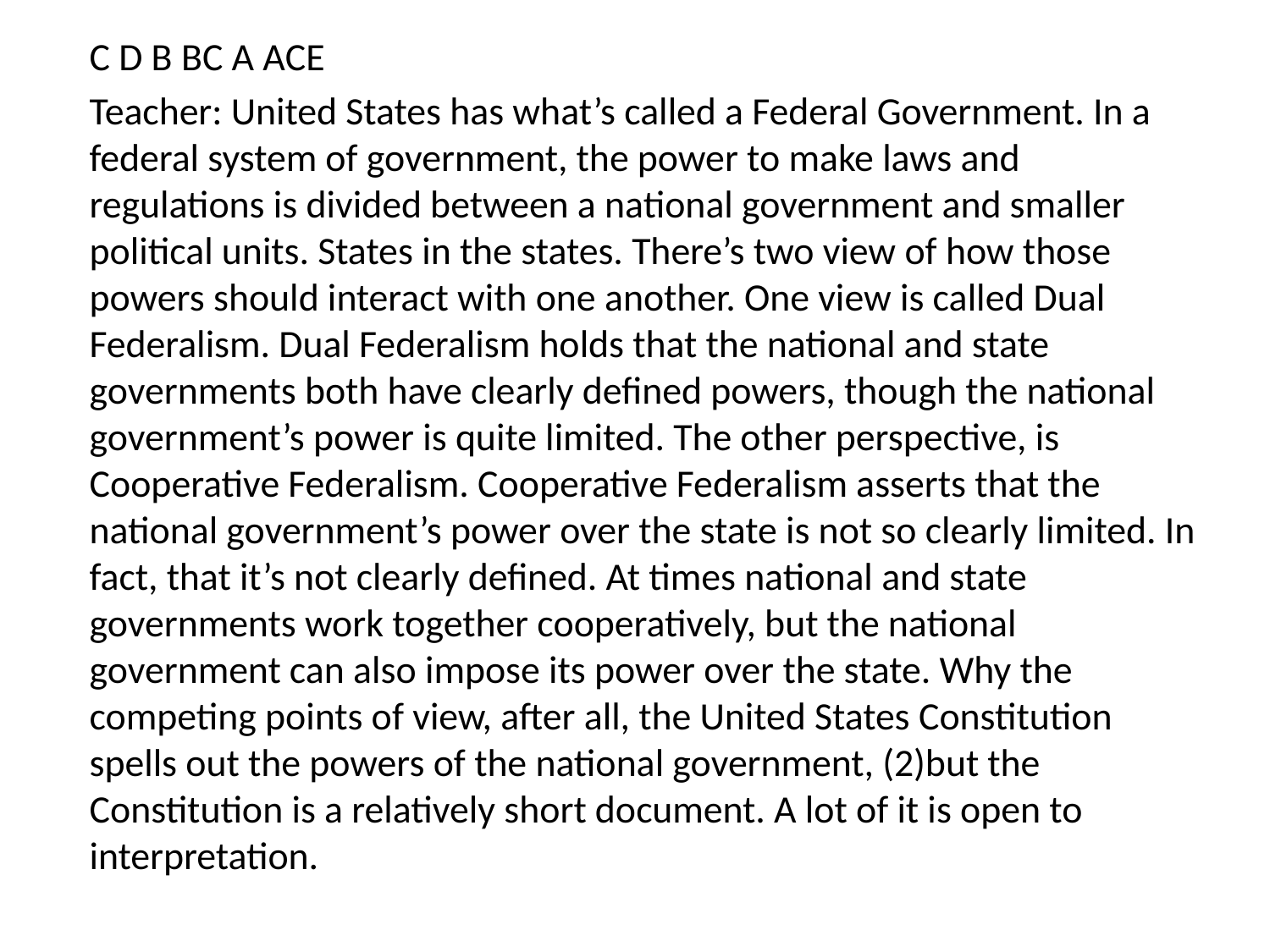

C D B BC A ACE
Teacher: United States has what’s called a Federal Government. In a federal system of government, the power to make laws and regulations is divided between a national government and smaller political units. States in the states. There’s two view of how those powers should interact with one another. One view is called Dual Federalism. Dual Federalism holds that the national and state governments both have clearly defined powers, though the national government’s power is quite limited. The other perspective, is Cooperative Federalism. Cooperative Federalism asserts that the national government’s power over the state is not so clearly limited. In fact, that it’s not clearly defined. At times national and state governments work together cooperatively, but the national government can also impose its power over the state. Why the competing points of view, after all, the United States Constitution spells out the powers of the national government, (2)but the Constitution is a relatively short document. A lot of it is open to interpretation.